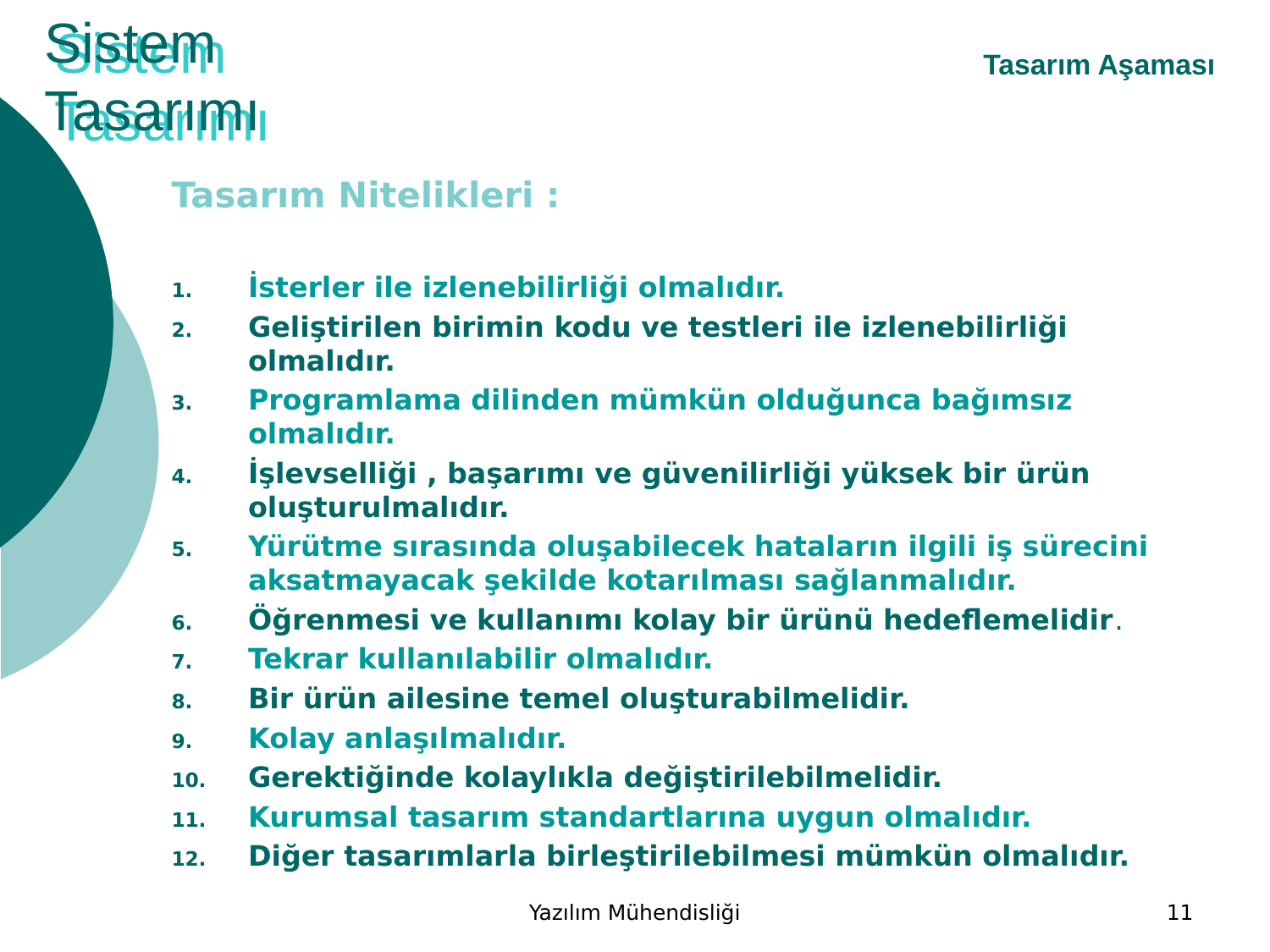

# Sistem Tasarımı
Sistem Tasarımı
Tasarım Aşaması
Tasarım Nitelikleri :

İsterler ile izlenebilirliği olmalıdır.
Geliştirilen birimin kodu ve testleri ile izlenebilirliği olmalıdır.
Programlama dilinden mümkün olduğunca bağımsız olmalıdır.
İşlevselliği , başarımı ve güvenilirliği yüksek bir ürün oluşturulmalıdır.
Yürütme sırasında oluşabilecek hataların ilgili iş sürecini aksatmayacak şekilde kotarılması sağlanmalıdır.
Öğrenmesi ve kullanımı kolay bir ürünü hedeflemelidir.
Tekrar kullanılabilir olmalıdır.
Bir ürün ailesine temel oluşturabilmelidir.
Kolay anlaşılmalıdır.
Gerektiğinde kolaylıkla değiştirilebilmelidir.
Kurumsal tasarım standartlarına uygun olmalıdır.
Diğer tasarımlarla birleştirilebilmesi mümkün olmalıdır.

Yazılım Mühendisliği
11